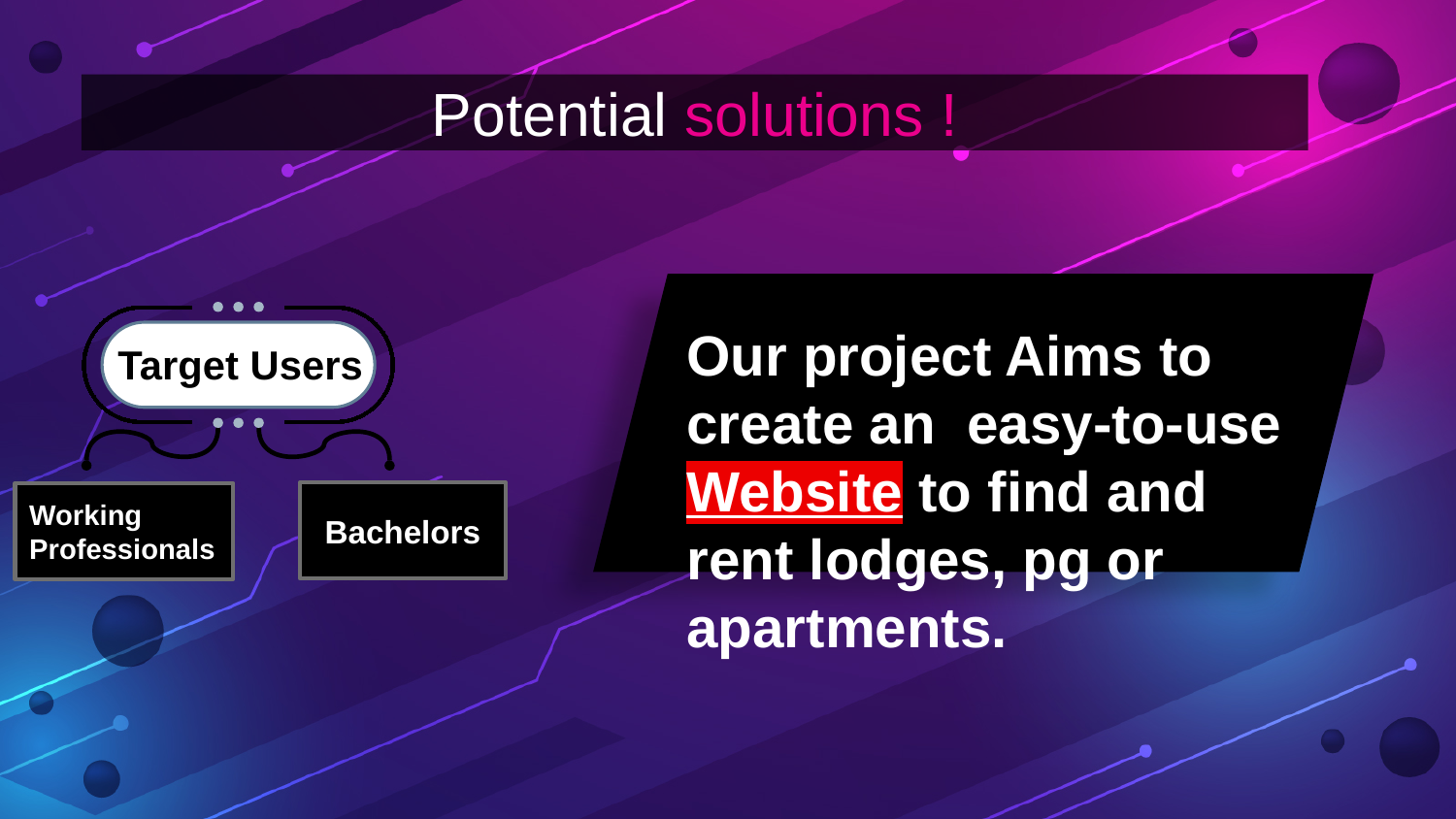

Potential solutions !

Our project Aims to create an  easy-to-use Website to find and rent lodges, pg or apartments.

Target Users

Bachelors
Working Professionals